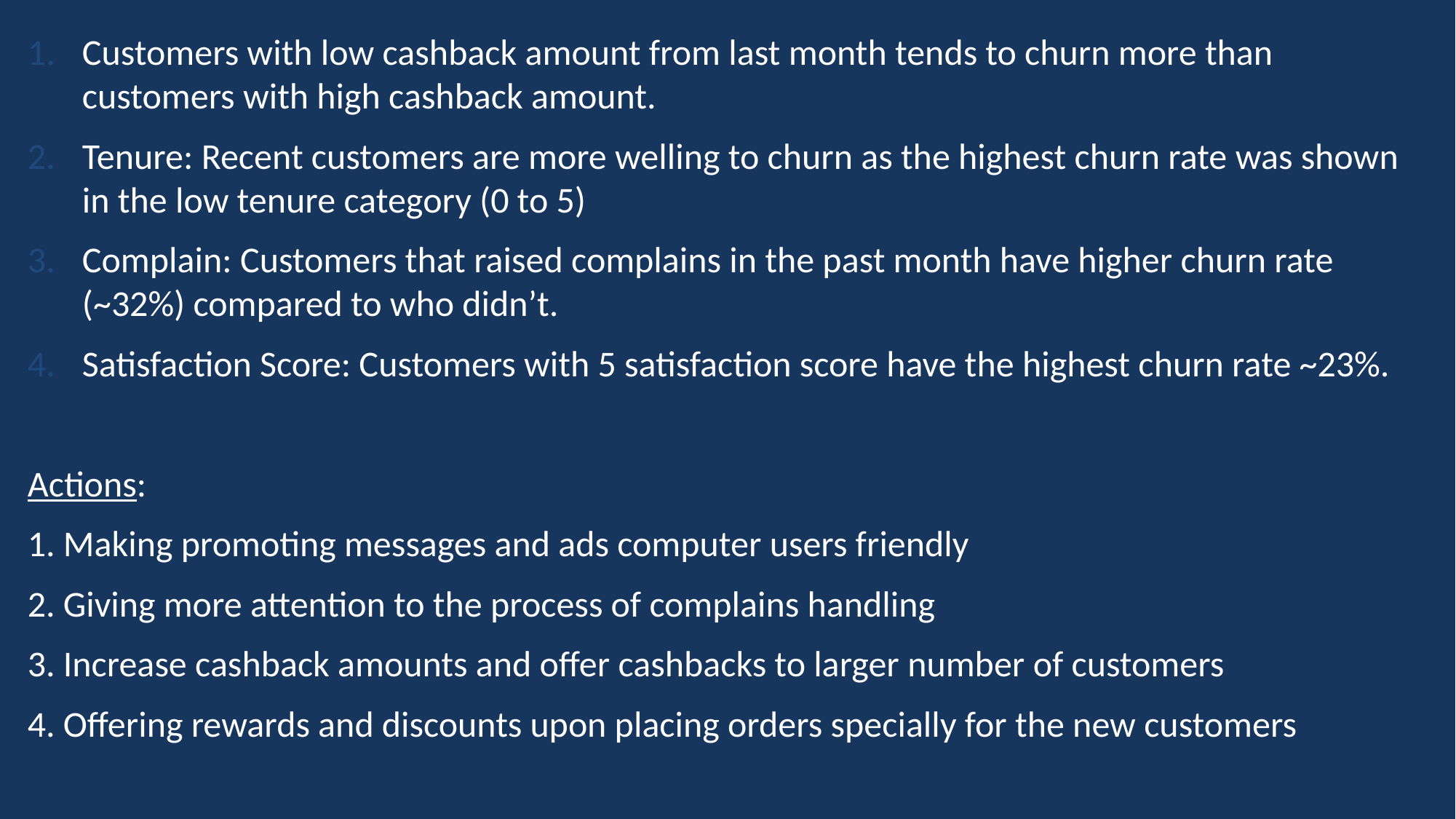

Customers with low cashback amount from last month tends to churn more than customers with high cashback amount.
Tenure: Recent customers are more welling to churn as the highest churn rate was shown in the low tenure category (0 to 5)
Complain: Customers that raised complains in the past month have higher churn rate (~32%) compared to who didn’t.
Satisfaction Score: Customers with 5 satisfaction score have the highest churn rate ~23%.

Actions:
1. Making promoting messages and ads computer users friendly
2. Giving more attention to the process of complains handling
3. Increase cashback amounts and offer cashbacks to larger number of customers
4. Offering rewards and discounts upon placing orders specially for the new customers